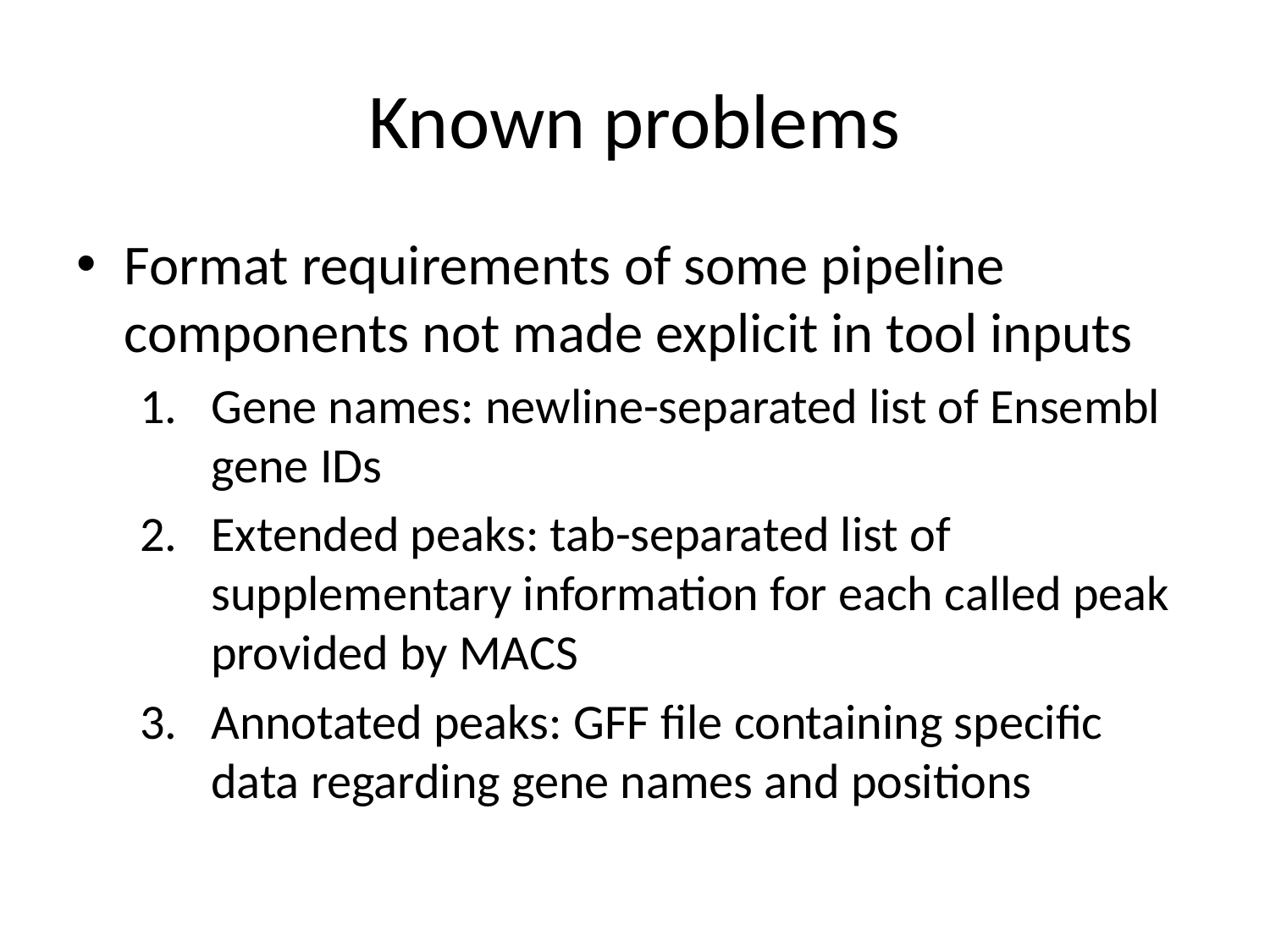

# Known problems
Format requirements of some pipeline components not made explicit in tool inputs
Gene names: newline-separated list of Ensembl gene IDs
Extended peaks: tab-separated list of supplementary information for each called peak provided by MACS
Annotated peaks: GFF file containing specific data regarding gene names and positions